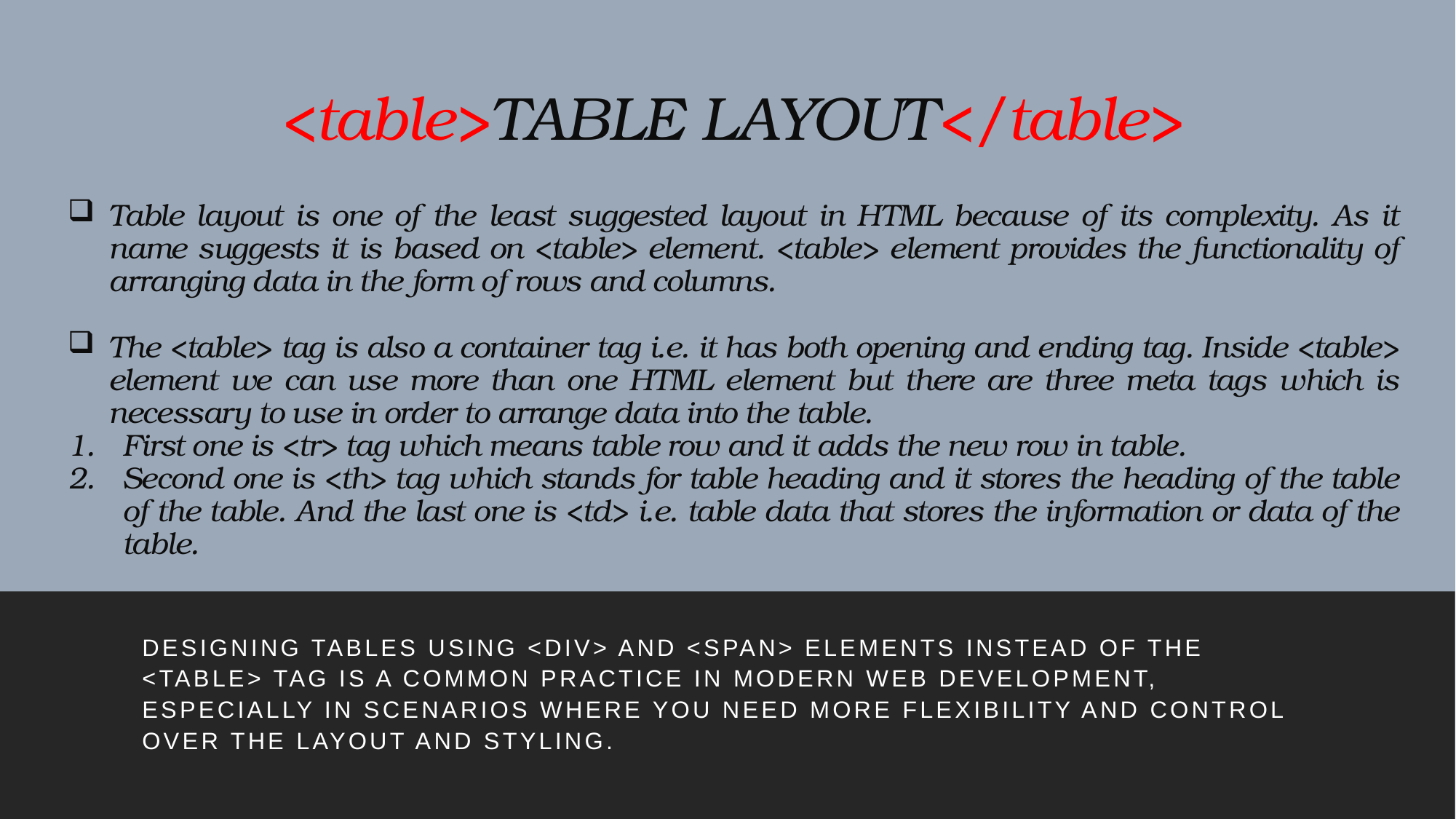

# <table>TABLE LAYOUT</table>
Table layout is one of the least suggested layout in HTML because of its complexity. As it name suggests it is based on <table> element. <table> element provides the functionality of arranging data in the form of rows and columns.

The <table> tag is also a container tag i.e. it has both opening and ending tag. Inside <table> element we can use more than one HTML element but there are three meta tags which is necessary to use in order to arrange data into the table.
First one is <tr> tag which means table row and it adds the new row in table.
Second one is <th> tag which stands for table heading and it stores the heading of the table of the table. And the last one is <td> i.e. table data that stores the information or data of the table.

Designing tables using <div> and <span> elements instead of the <table> tag is a common practice in modern web development, especially in scenarios where you need more flexibility and control over the layout and styling.